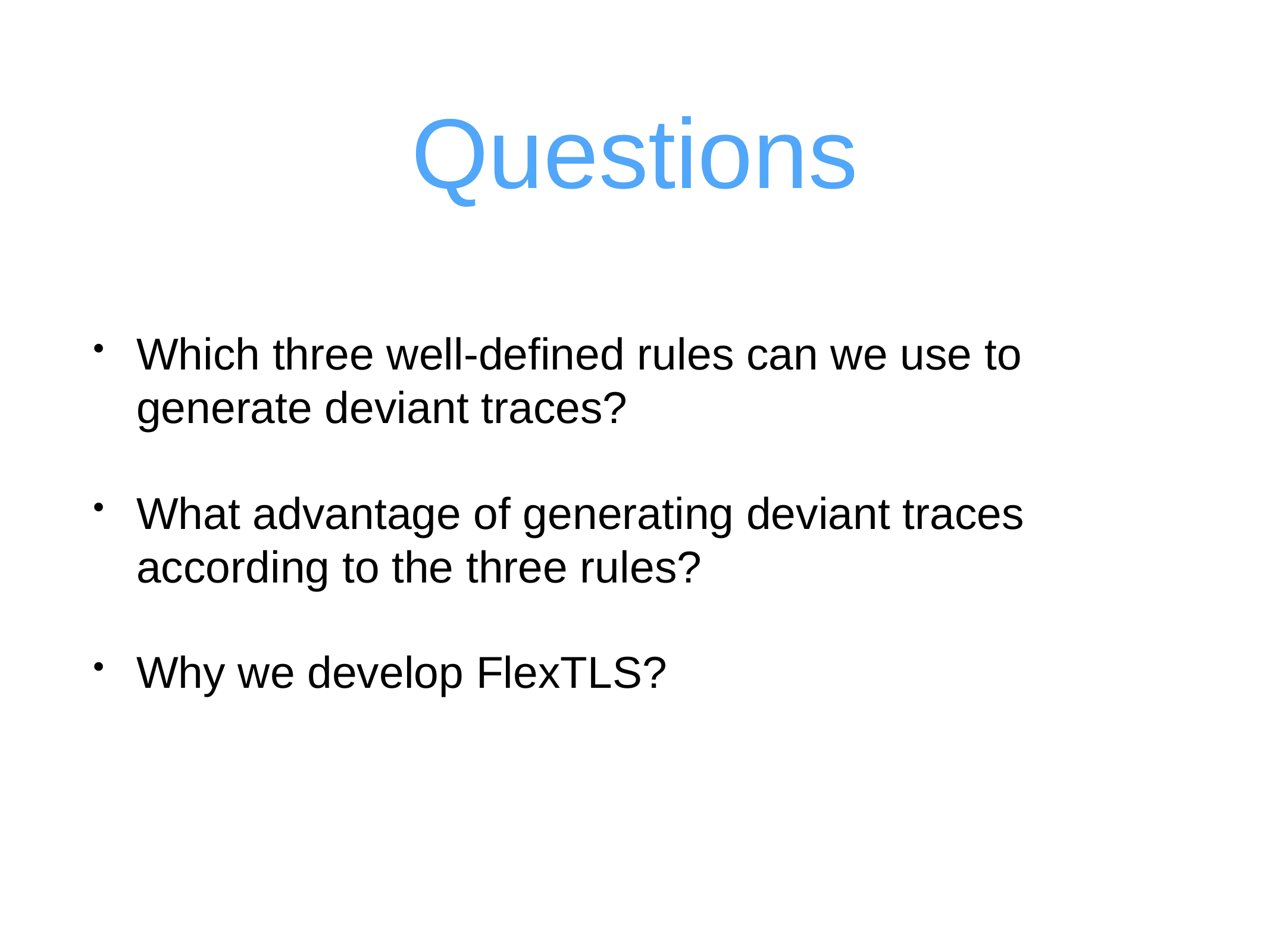

# Questions
Which three well-defined rules can we use to generate deviant traces?
What advantage of generating deviant traces according to the three rules?
Why we develop FlexTLS?